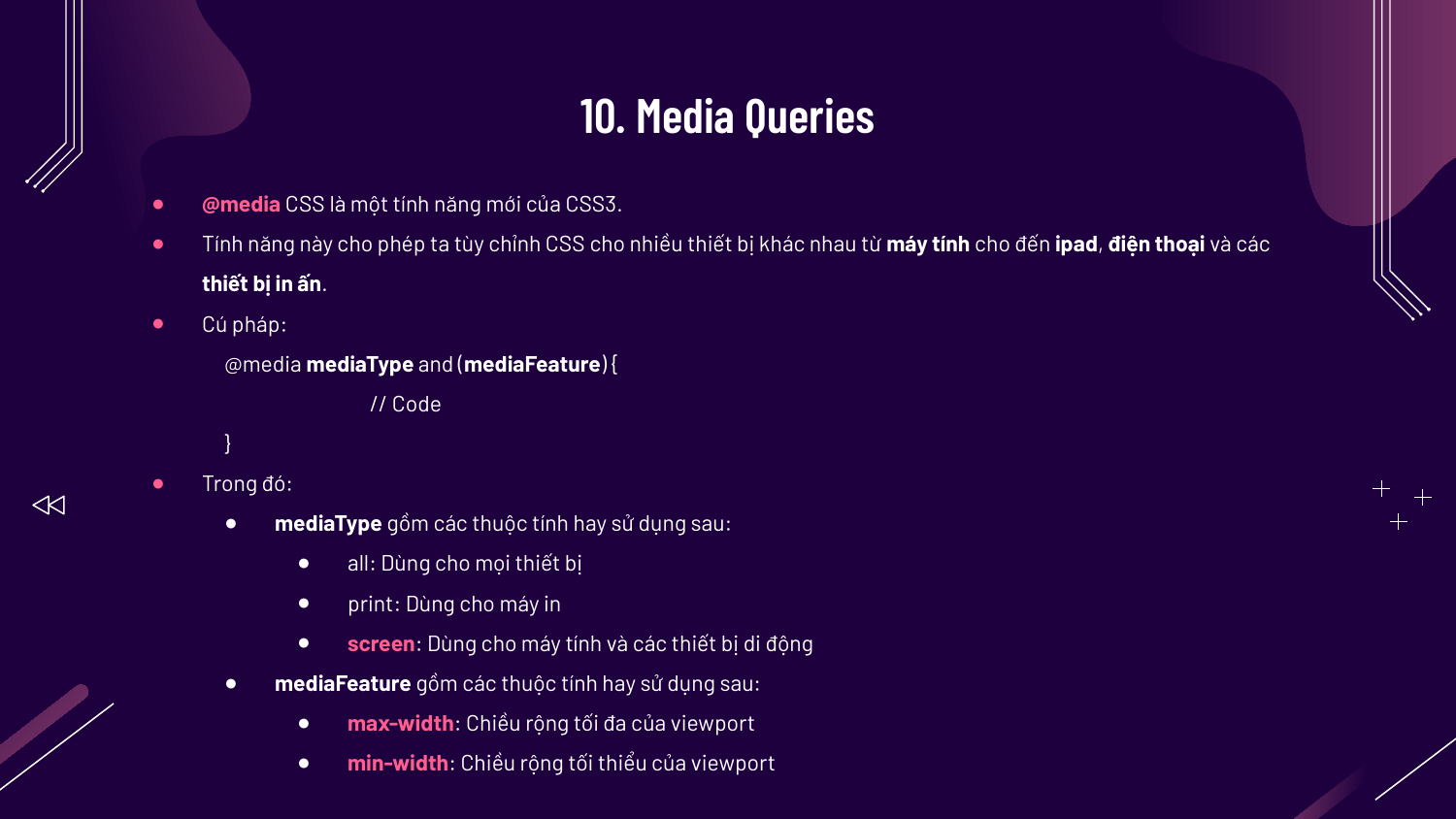

# 10. Media Queries
@media CSS là một tính năng mới của CSS3.
Tính năng này cho phép ta tùy chỉnh CSS cho nhiều thiết bị khác nhau từ máy tính cho đến ipad, điện thoại và các thiết bị in ấn.
Cú pháp:
@media mediaType and (mediaFeature) {
	// Code
}
Trong đó:
mediaType gồm các thuộc tính hay sử dụng sau:
all: Dùng cho mọi thiết bị
print: Dùng cho máy in
screen: Dùng cho máy tính và các thiết bị di động
mediaFeature gồm các thuộc tính hay sử dụng sau:
max-width: Chiều rộng tối đa của viewport
min-width: Chiều rộng tối thiểu của viewport